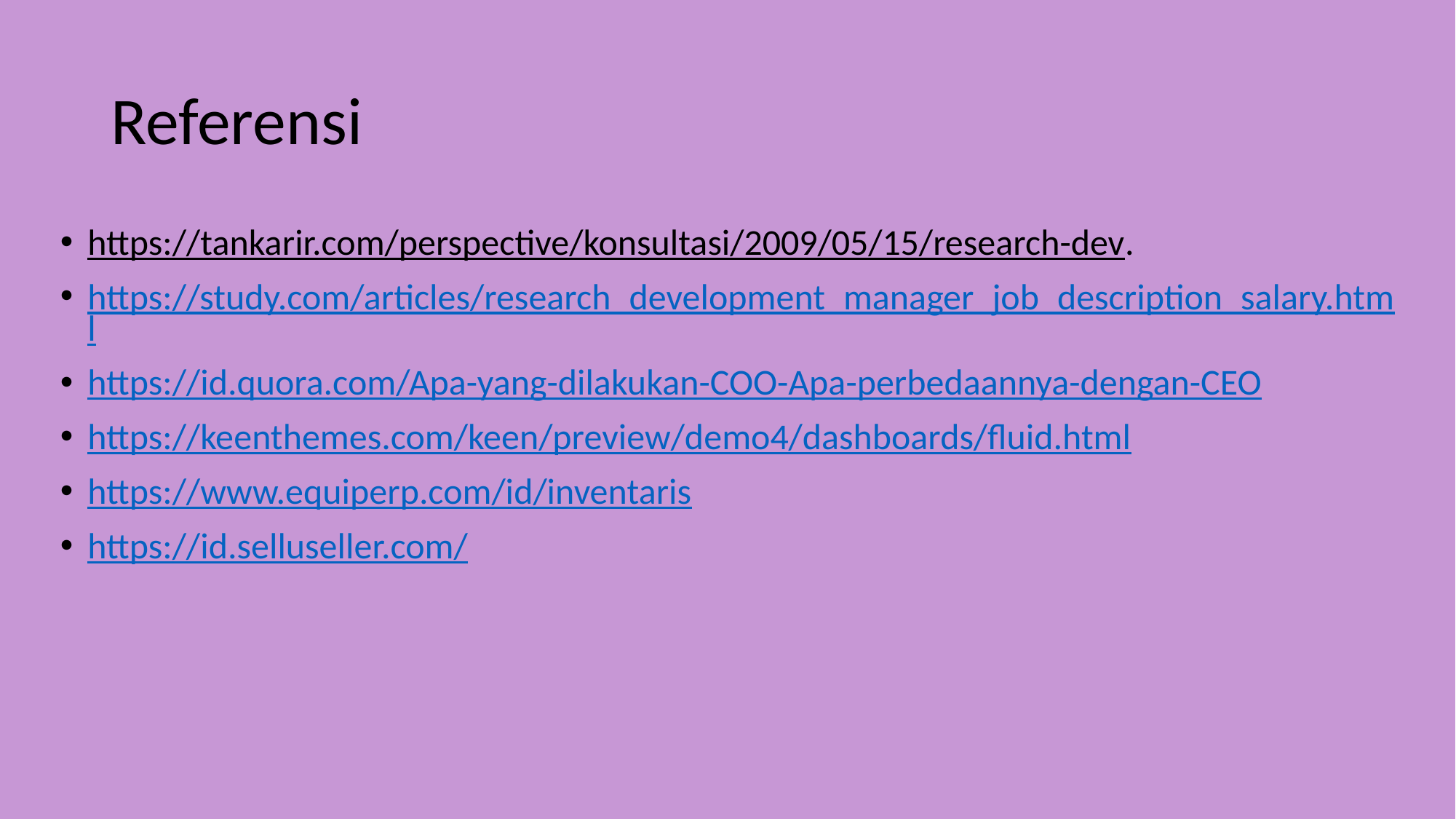

# Referensi
https://tankarir.com/perspective/konsultasi/2009/05/15/research-dev.
https://study.com/articles/research_development_manager_job_description_salary.html
https://id.quora.com/Apa-yang-dilakukan-COO-Apa-perbedaannya-dengan-CEO
https://keenthemes.com/keen/preview/demo4/dashboards/fluid.html
https://www.equiperp.com/id/inventaris
https://id.selluseller.com/